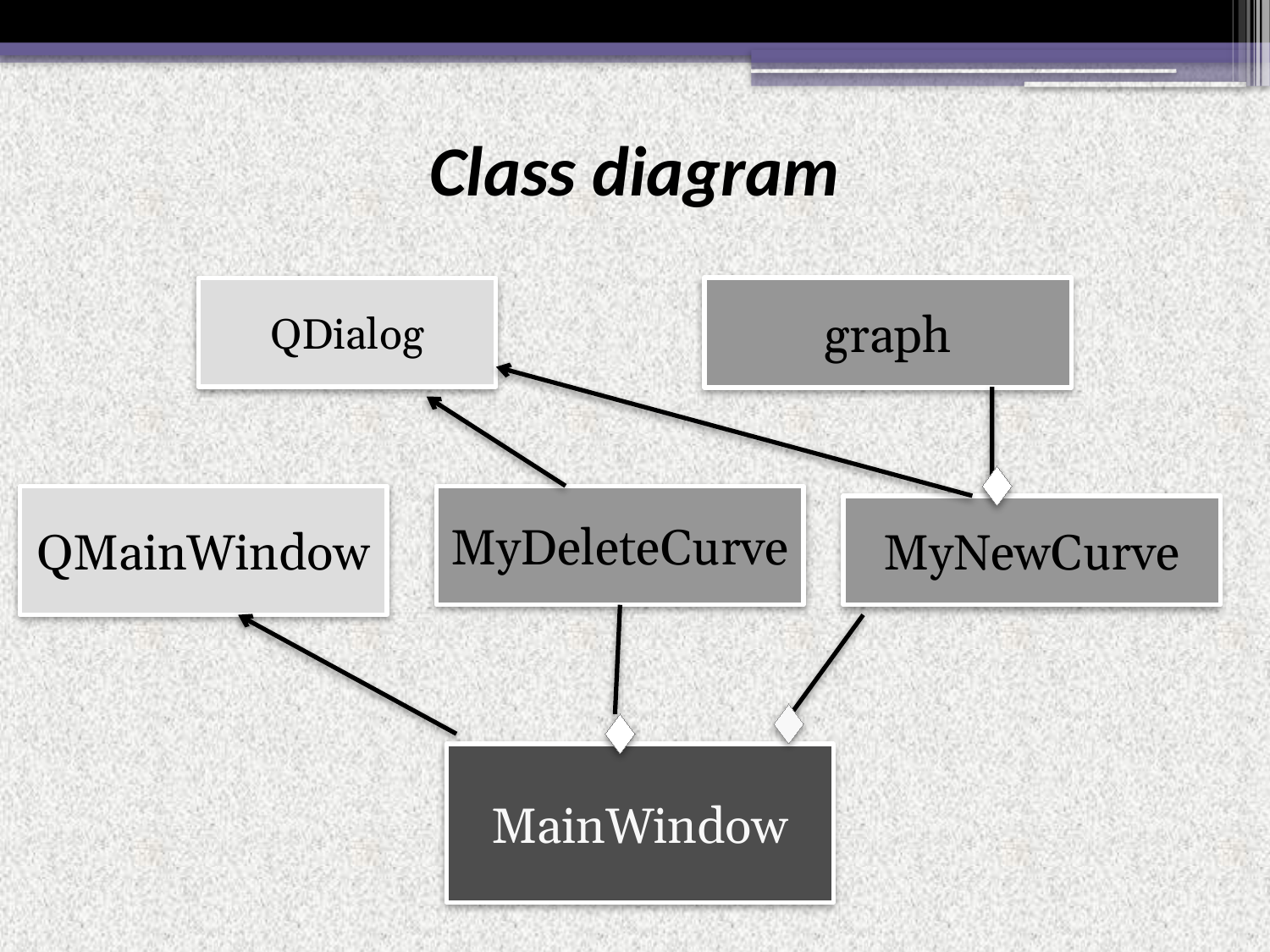

Class diagram
QDialog
graph

QMainWindow
MyDeleteCurve
MyNewCurve

MainWindow